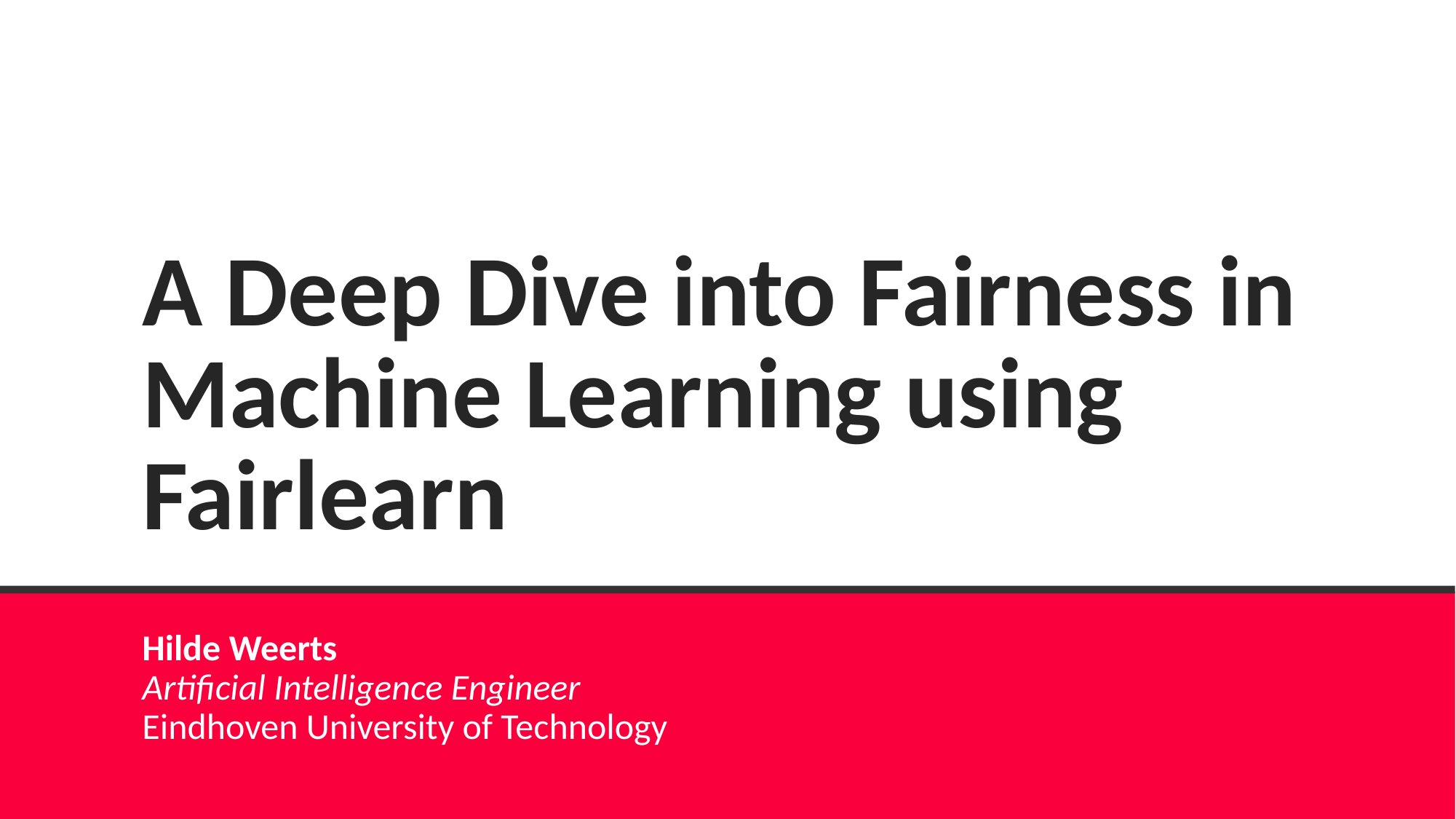

# A Deep Dive into Fairness in Machine Learning using Fairlearn

Hilde Weerts
Artificial Intelligence Engineer
Eindhoven University of Technology